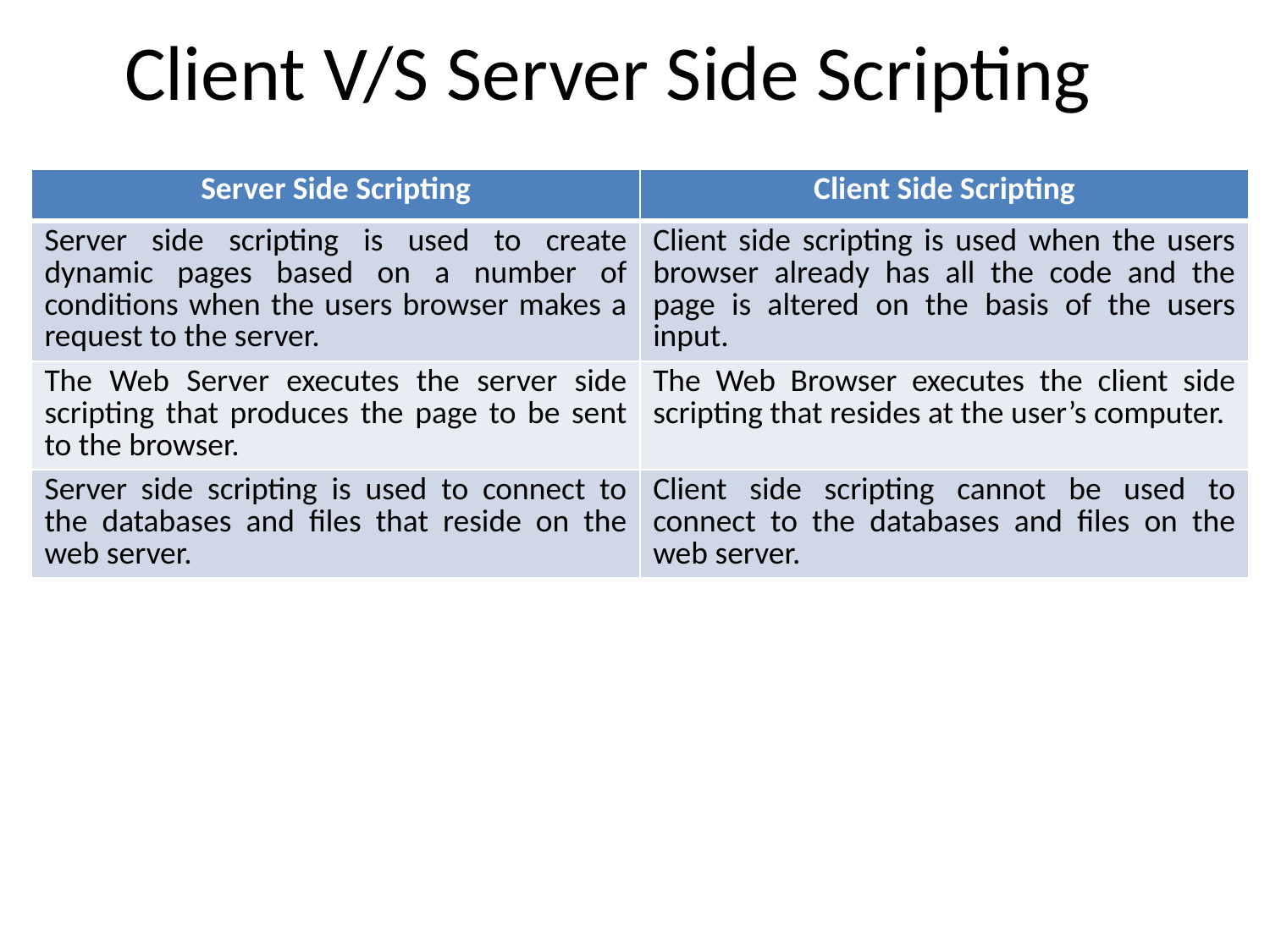

Client V/S Server Side Scripting
| Server Side Scripting | Client Side Scripting |
| --- | --- |
| Server side scripting is used to create dynamic pages based on a number of conditions when the users browser makes a request to the server. | Client side scripting is used when the users browser already has all the code and the page is altered on the basis of the users input. |
| The Web Server executes the server side scripting that produces the page to be sent to the browser. | The Web Browser executes the client side scripting that resides at the user’s computer. |
| Server side scripting is used to connect to the databases and files that reside on the web server. | Client side scripting cannot be used to connect to the databases and files on the web server. |